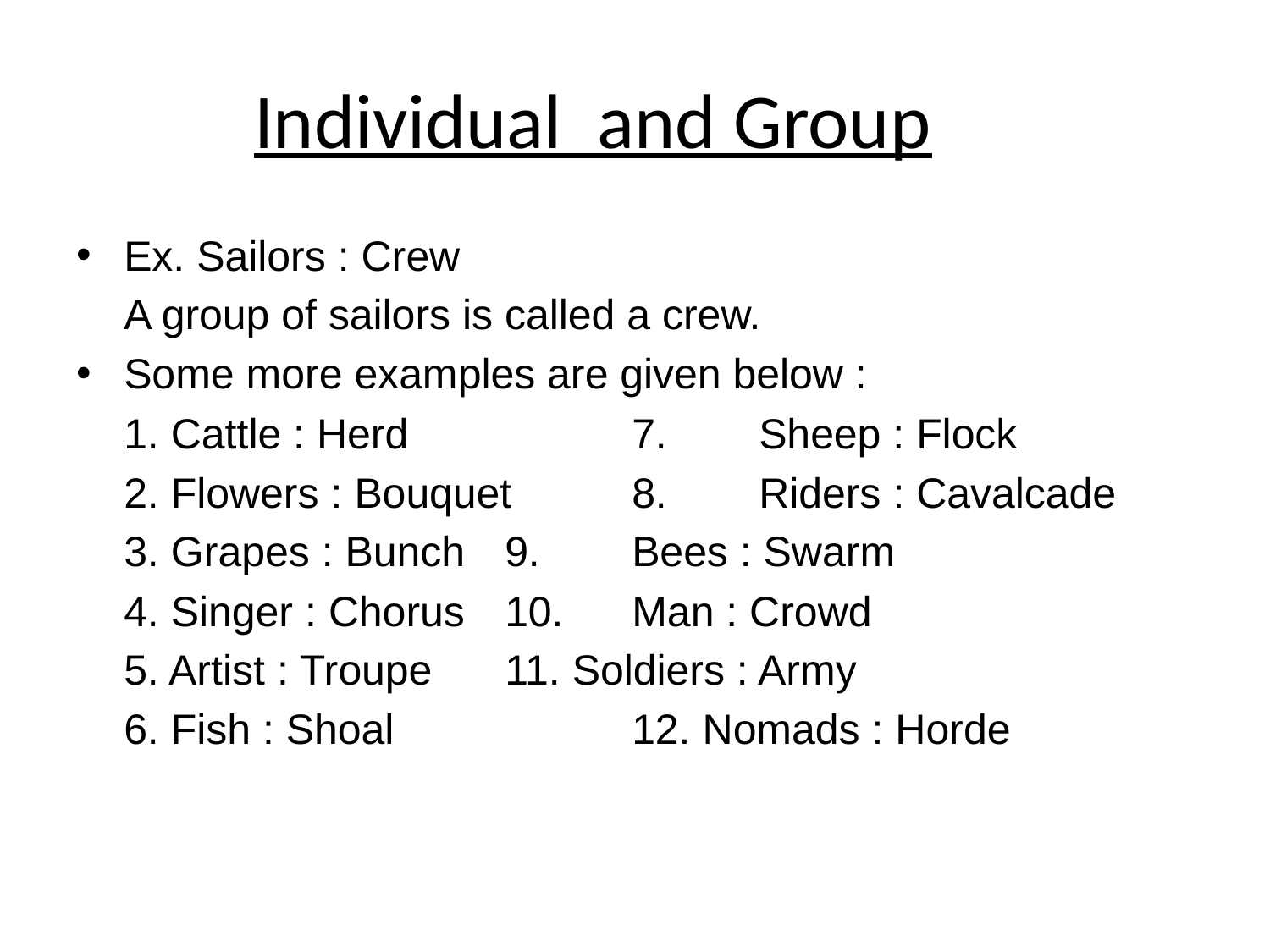

# Individual  and Group
Ex. Sailors : Crew
	A group of sailors is called a crew.
Some more examples are given below :
	1. Cattle : Herd		7.	Sheep : Flock
	2. Flowers : Bouquet	8.	Riders : Cavalcade
	3. Grapes : Bunch	9.	Bees : Swarm
	4. Singer : Chorus	10.	Man : Crowd
	5. Artist : Troupe	11. Soldiers : Army
	6. Fish : Shoal		12. Nomads : Horde